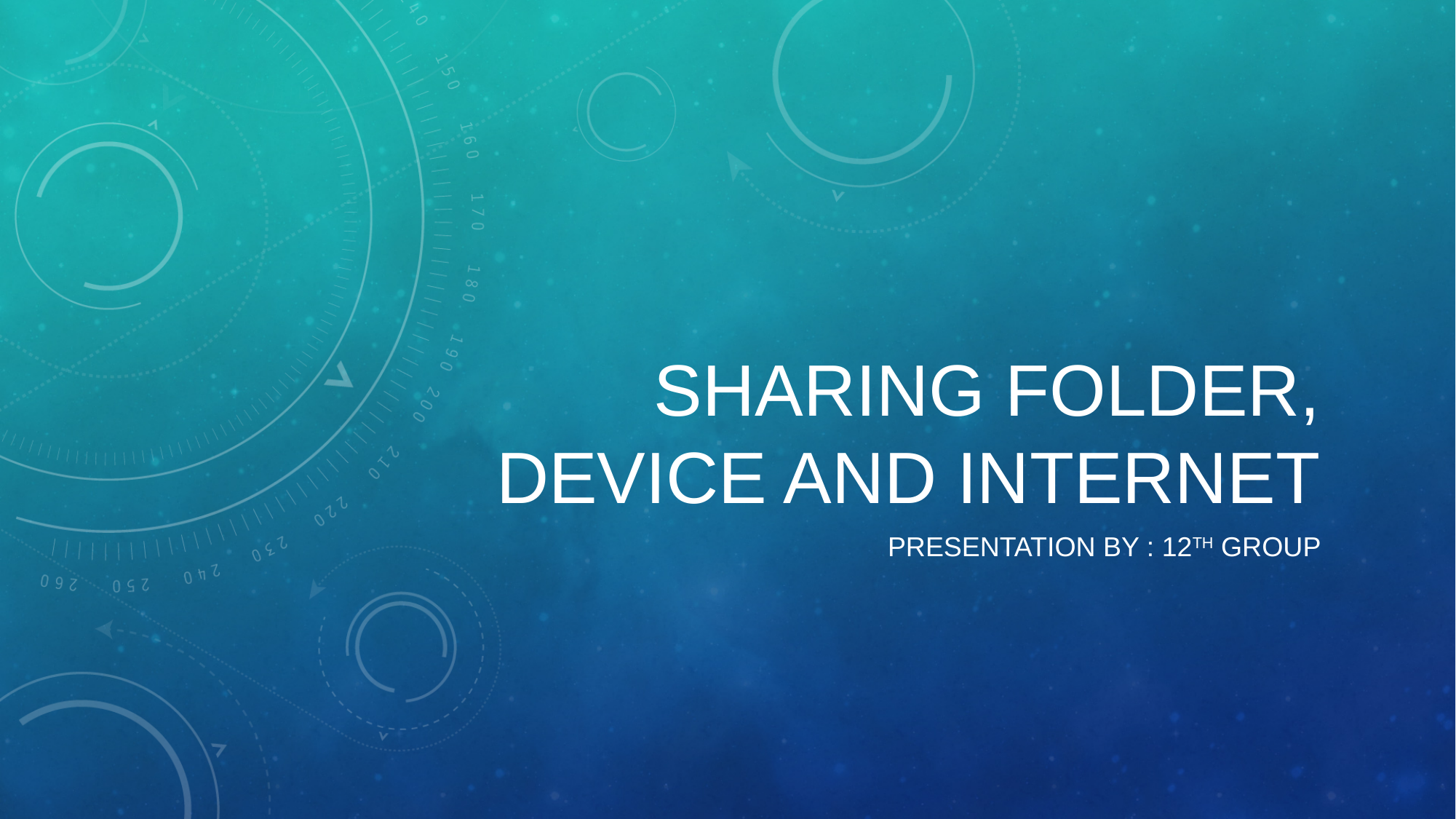

# Sharing Folder, Device and Internet
Presentation By : 12th Group